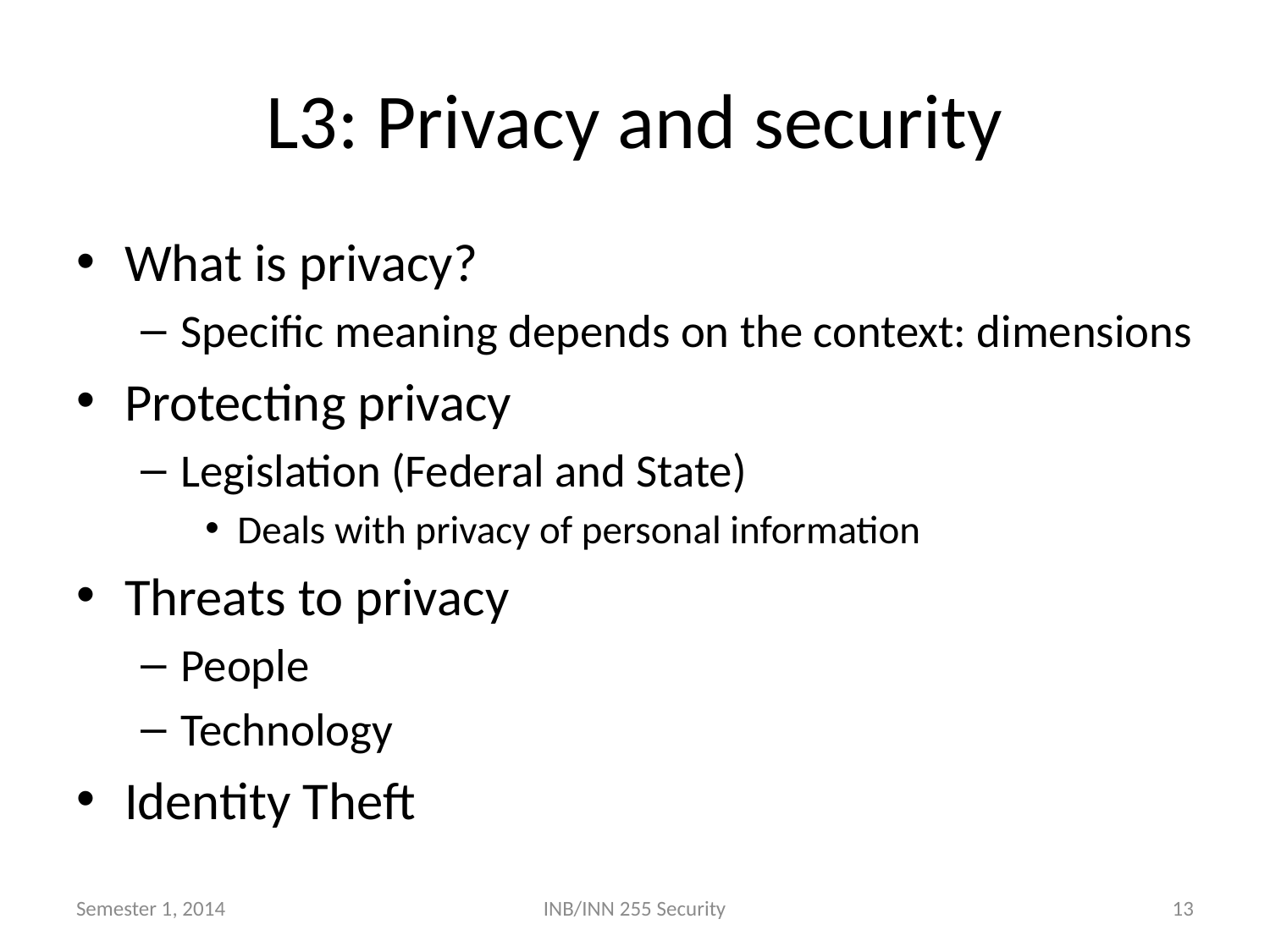

# L3: Privacy and security
What is privacy?
Specific meaning depends on the context: dimensions
Protecting privacy
Legislation (Federal and State)
Deals with privacy of personal information
Threats to privacy
People
Technology
Identity Theft
Semester 1, 2014
INB/INN 255 Security
13